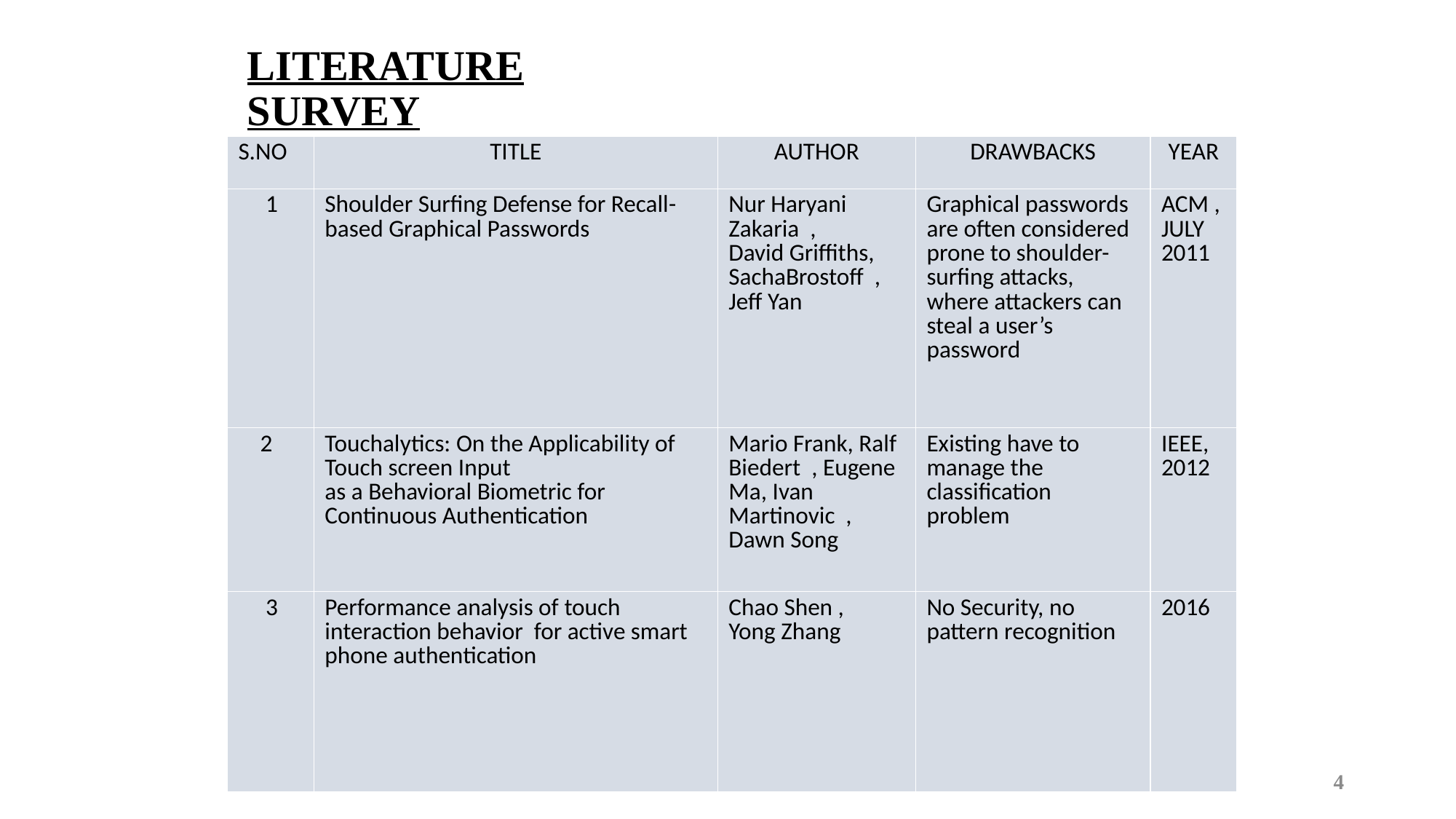

# LITERATURE SURVEY
| S.NO | TITLE | AUTHOR | DRAWBACKS | YEAR |
| --- | --- | --- | --- | --- |
| 1 | Shoulder Surfing Defense for Recall-based Graphical Passwords | Nur Haryani Zakaria , David Griffiths, SachaBrostoff , Jeff Yan | Graphical passwords are often considered prone to shoulder-surfing attacks, where attackers can steal a user’s password | ACM ,JULY 2011 |
| 2 | Touchalytics: On the Applicability of Touch screen Input as a Behavioral Biometric for Continuous Authentication | Mario Frank, Ralf Biedert , Eugene Ma, Ivan Martinovic , Dawn Song | Existing have to manage the classification problem | IEEE, 2012 |
| 3 | Performance analysis of touch interaction behavior for active smart phone authentication | Chao Shen , Yong Zhang | No Security, no pattern recognition | 2016 |
4